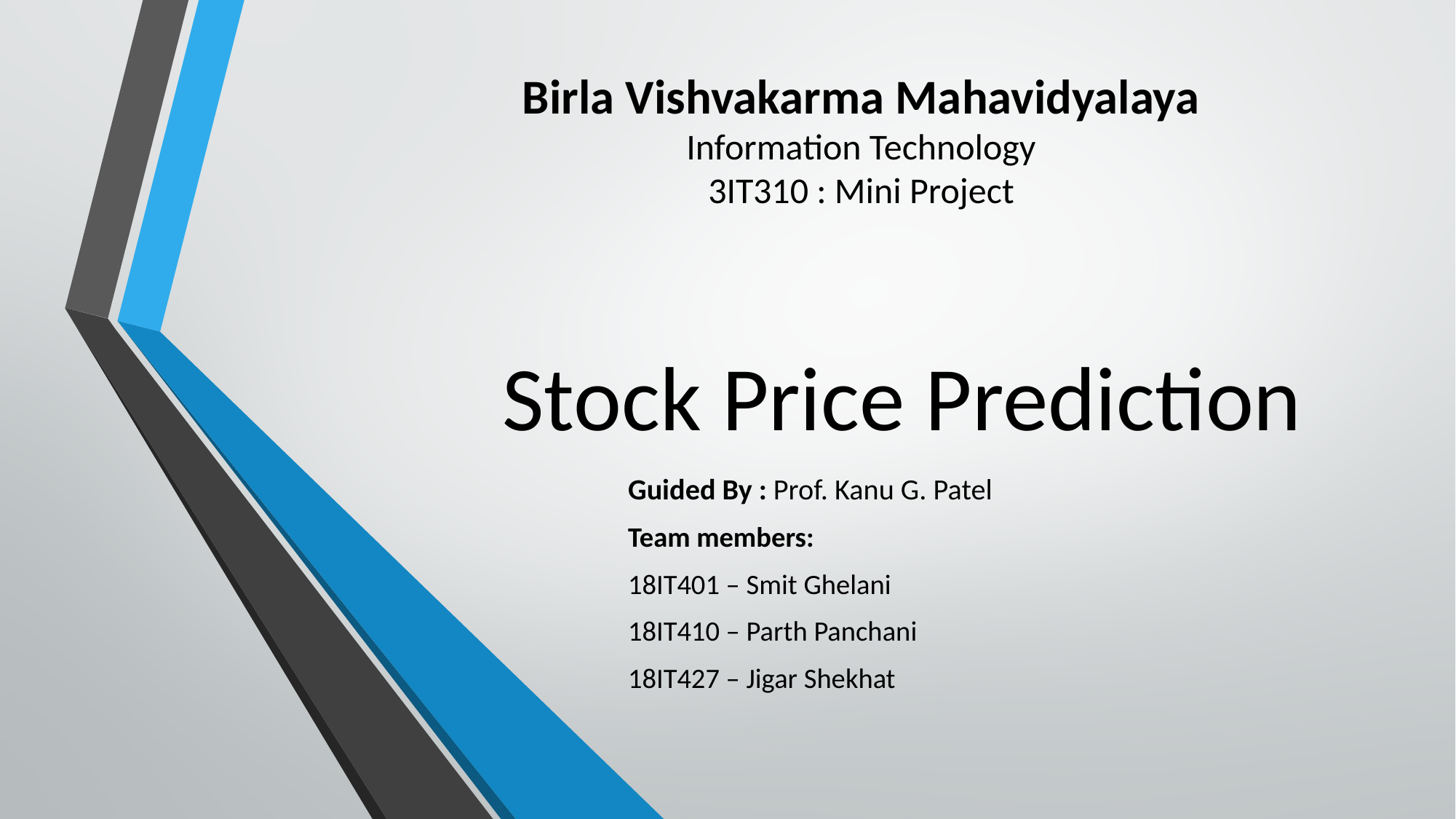

Birla Vishvakarma Mahavidyalaya
Information Technology
3IT310 : Mini Project
# Stock Price Prediction
Guided By : Prof. Kanu G. Patel
Team members:
18IT401 – Smit Ghelani
18IT410 – Parth Panchani
18IT427 – Jigar Shekhat